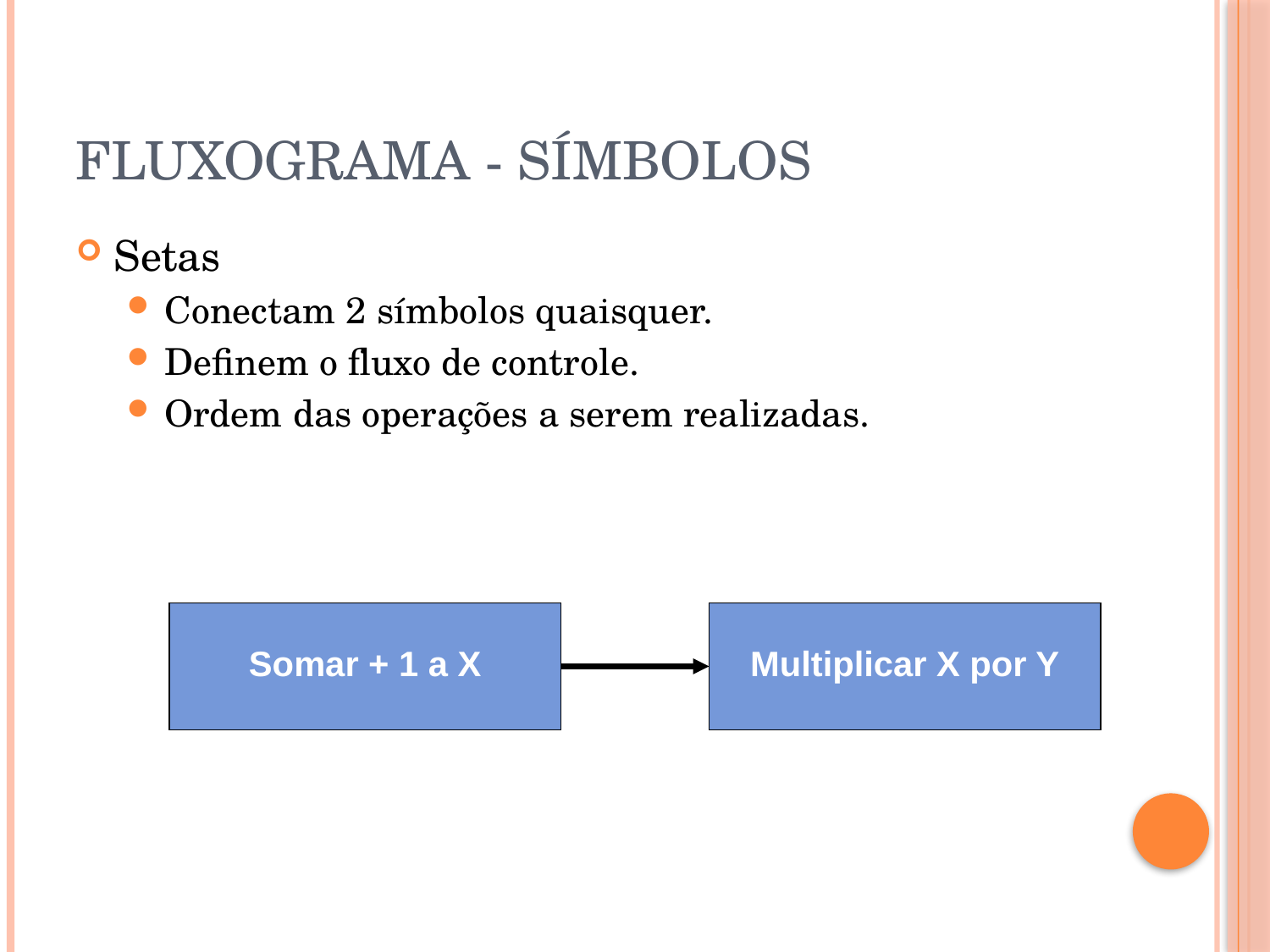

# Fluxograma - Símbolos
Setas
Conectam 2 símbolos quaisquer.
Definem o fluxo de controle.
Ordem das operações a serem realizadas.

Somar + 1 a X
Multiplicar X por Y